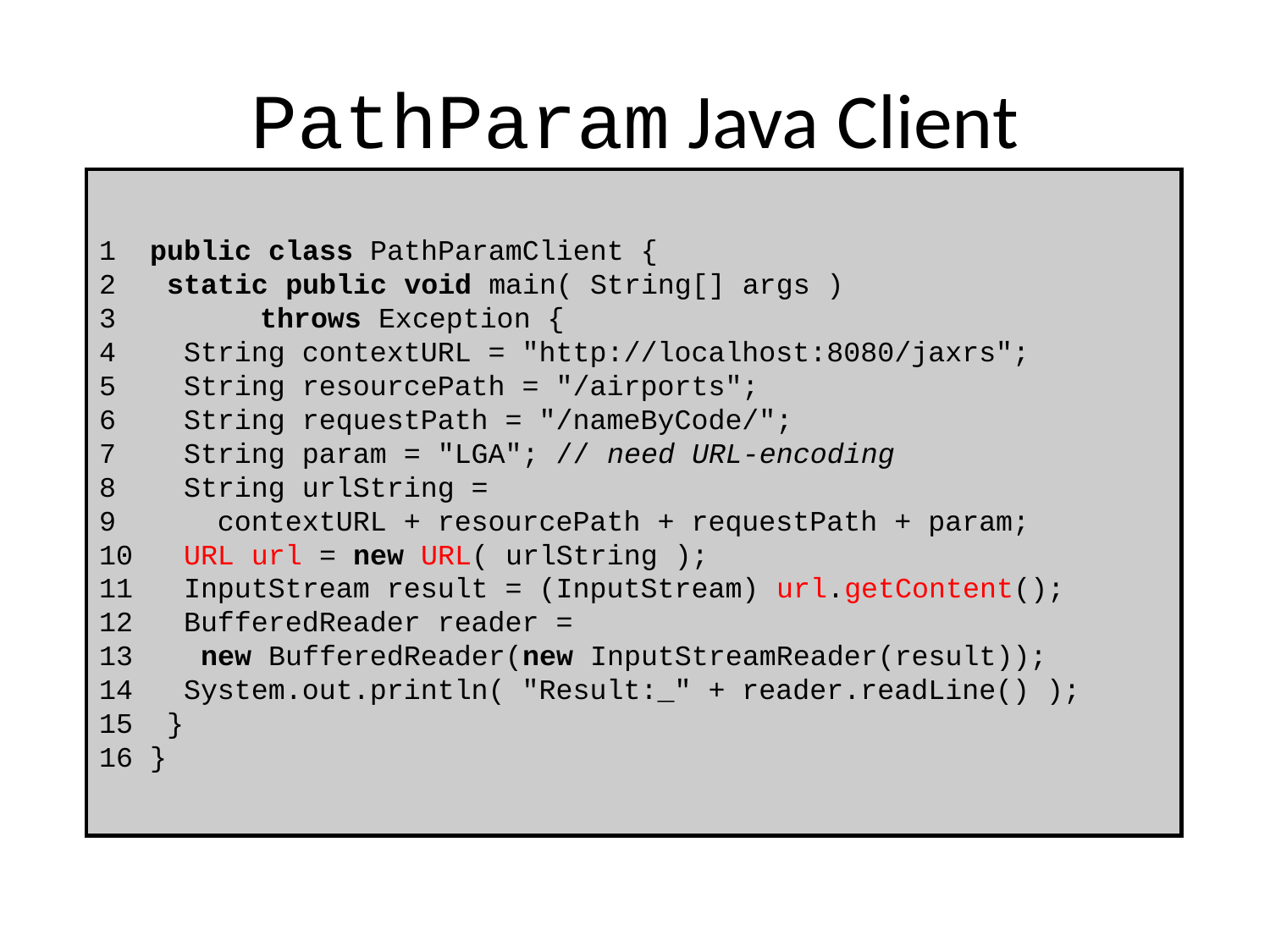

# PathParam Java Client
1  public class PathParamClient {
2   static public void main( String[] args )
3  	  throws Exception {
4    String contextURL = "http://localhost:8080/jaxrs";
5    String resourcePath = "/airports";
6    String requestPath = "/nameByCode/";
7    String param = "LGA"; // need URL-encoding
8    String urlString =
9      contextURL + resourcePath + requestPath + param;
10   URL url = new URL( urlString );
11   InputStream result = (InputStream) url.getContent();
12   BufferedReader reader =
13    new BufferedReader(new InputStreamReader(result));
14   System.out.println( "Result:_" + reader.readLine() );
15  }
16 }